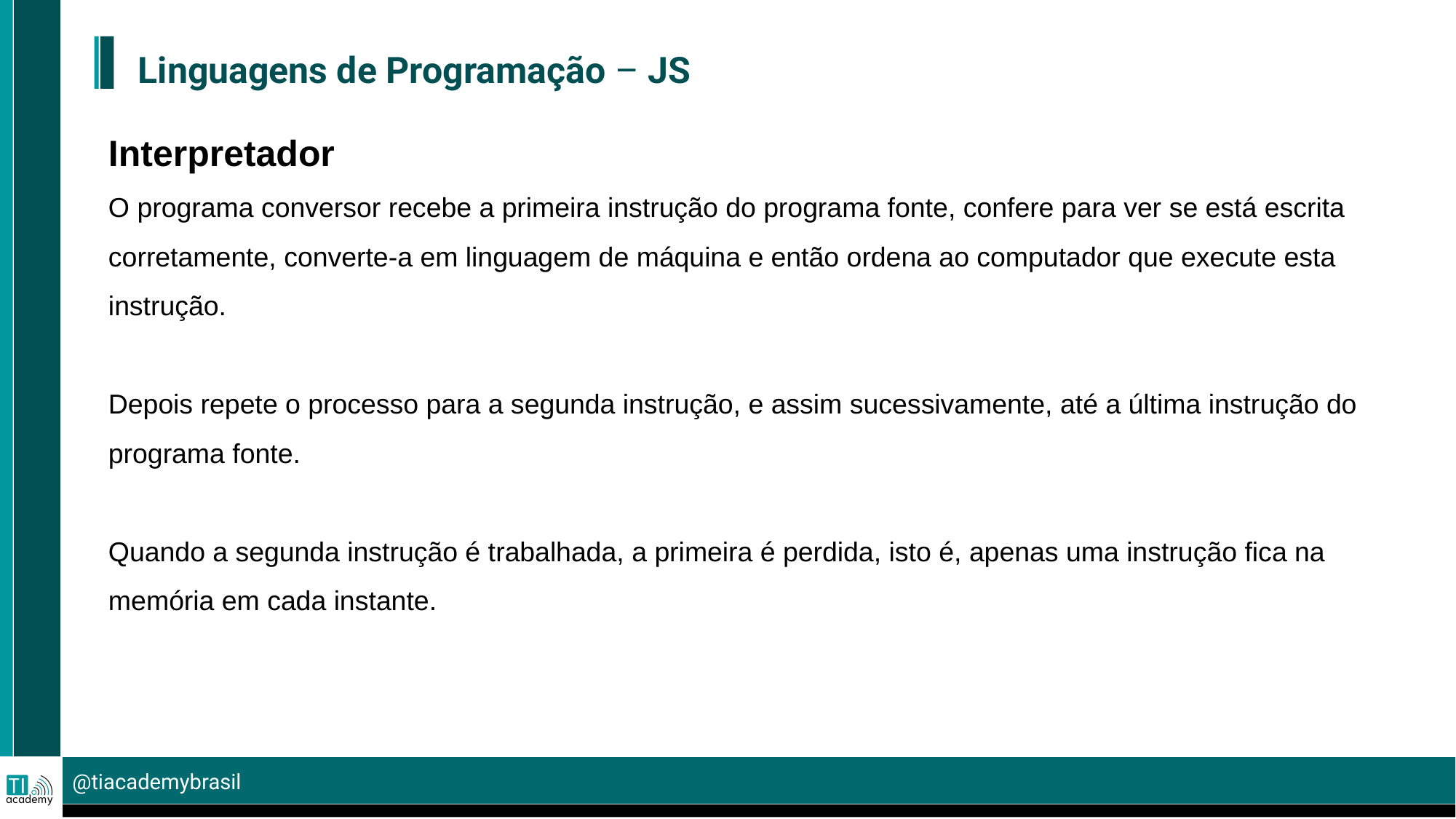

Linguagens de Programação – JS

Interpretador
O programa conversor recebe a primeira instrução do programa fonte, confere para ver se está escrita
corretamente, converte-a em linguagem de máquina e então ordena ao computador que execute esta instrução.

Depois repete o processo para a segunda instrução, e assim sucessivamente, até a última instrução do programa fonte.

Quando a segunda instrução é trabalhada, a primeira é perdida, isto é, apenas uma instrução fica na memória em cada instante.